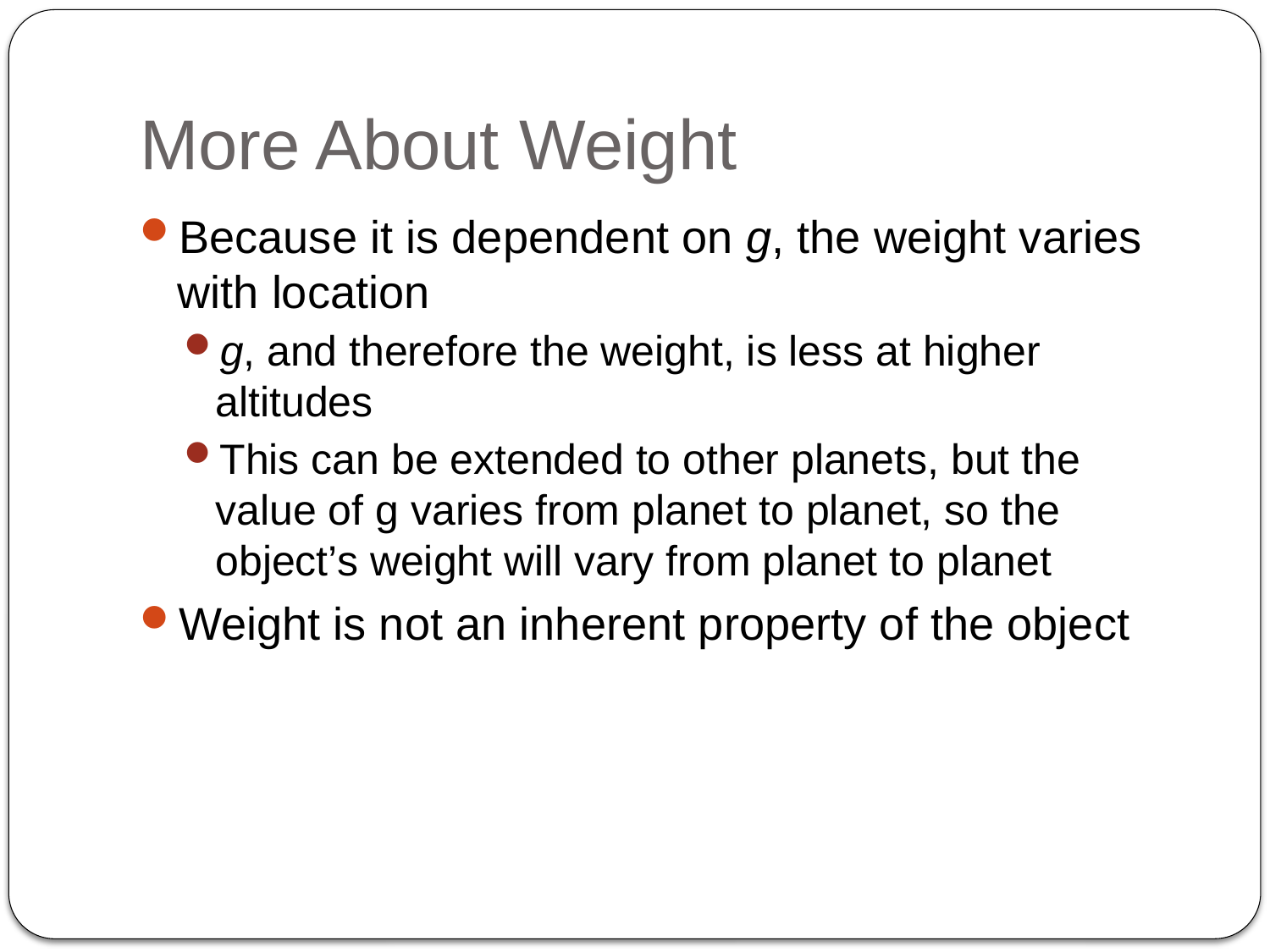

# More About Weight
Because it is dependent on g, the weight varies with location
g, and therefore the weight, is less at higher altitudes
This can be extended to other planets, but the value of g varies from planet to planet, so the object’s weight will vary from planet to planet
Weight is not an inherent property of the object